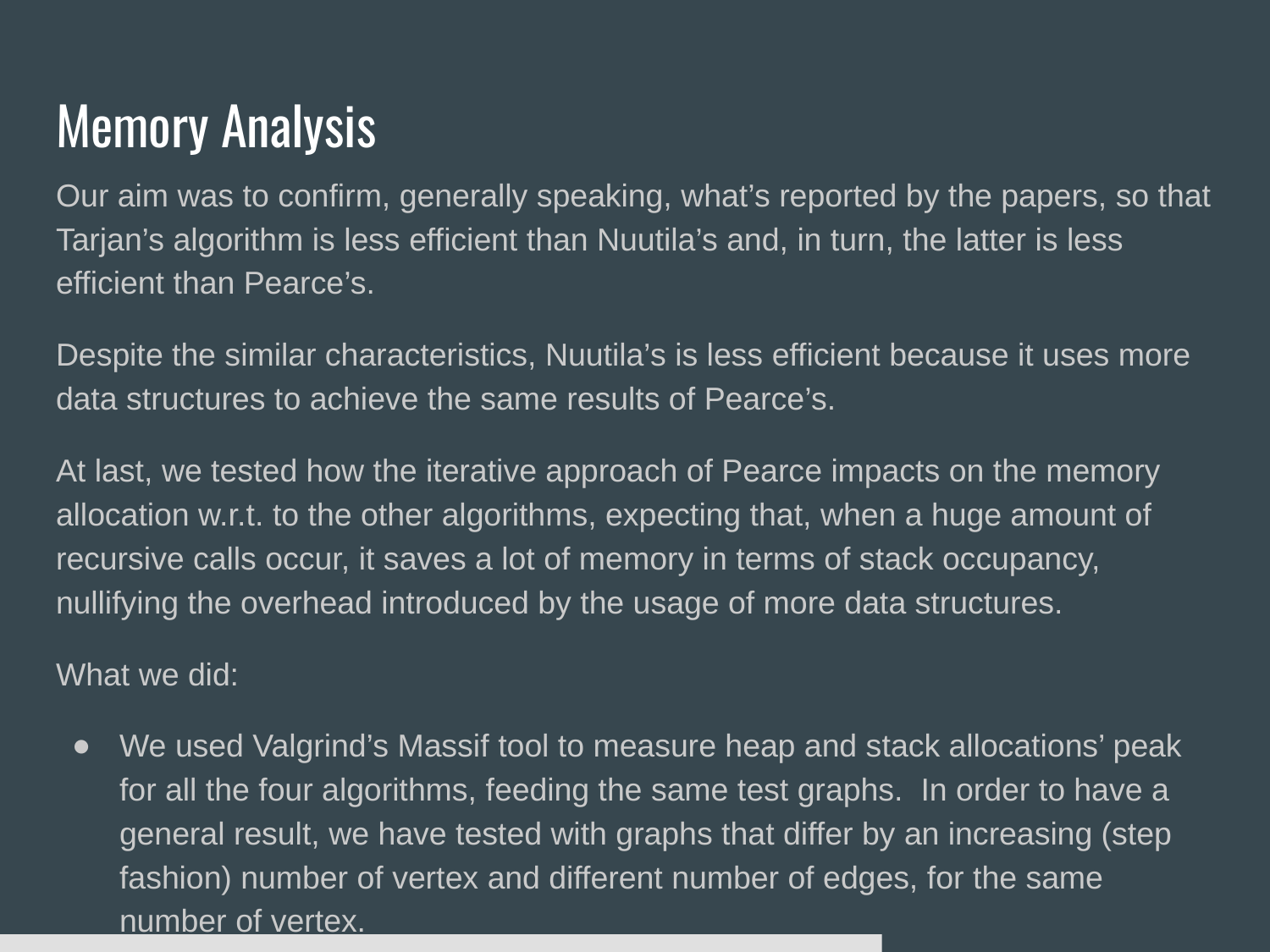

# Memory Analysis
Our aim was to confirm, generally speaking, what’s reported by the papers, so that Tarjan’s algorithm is less efficient than Nuutila’s and, in turn, the latter is less efficient than Pearce’s.
Despite the similar characteristics, Nuutila’s is less efficient because it uses more data structures to achieve the same results of Pearce’s.
At last, we tested how the iterative approach of Pearce impacts on the memory allocation w.r.t. to the other algorithms, expecting that, when a huge amount of recursive calls occur, it saves a lot of memory in terms of stack occupancy, nullifying the overhead introduced by the usage of more data structures.
What we did:
We used Valgrind’s Massif tool to measure heap and stack allocations’ peak for all the four algorithms, feeding the same test graphs.  In order to have a general result, we have tested with graphs that differ by an increasing (step fashion) number of vertex and different number of edges, for the same number of vertex.